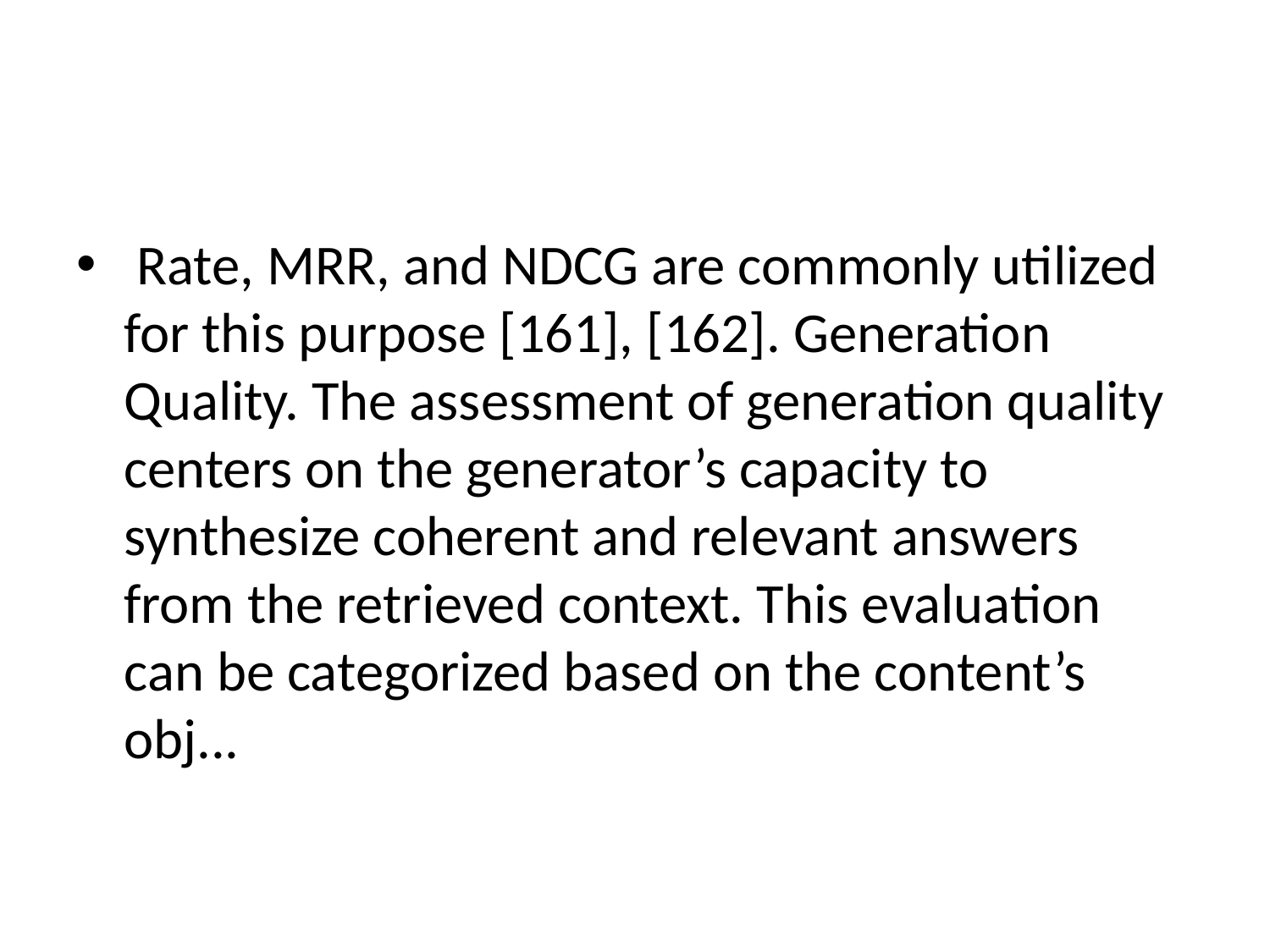

#
 Rate, MRR, and NDCG are commonly utilized for this purpose [161], [162]. Generation Quality. The assessment of generation quality centers on the generator’s capacity to synthesize coherent and relevant answers from the retrieved context. This evaluation can be categorized based on the content’s obj...